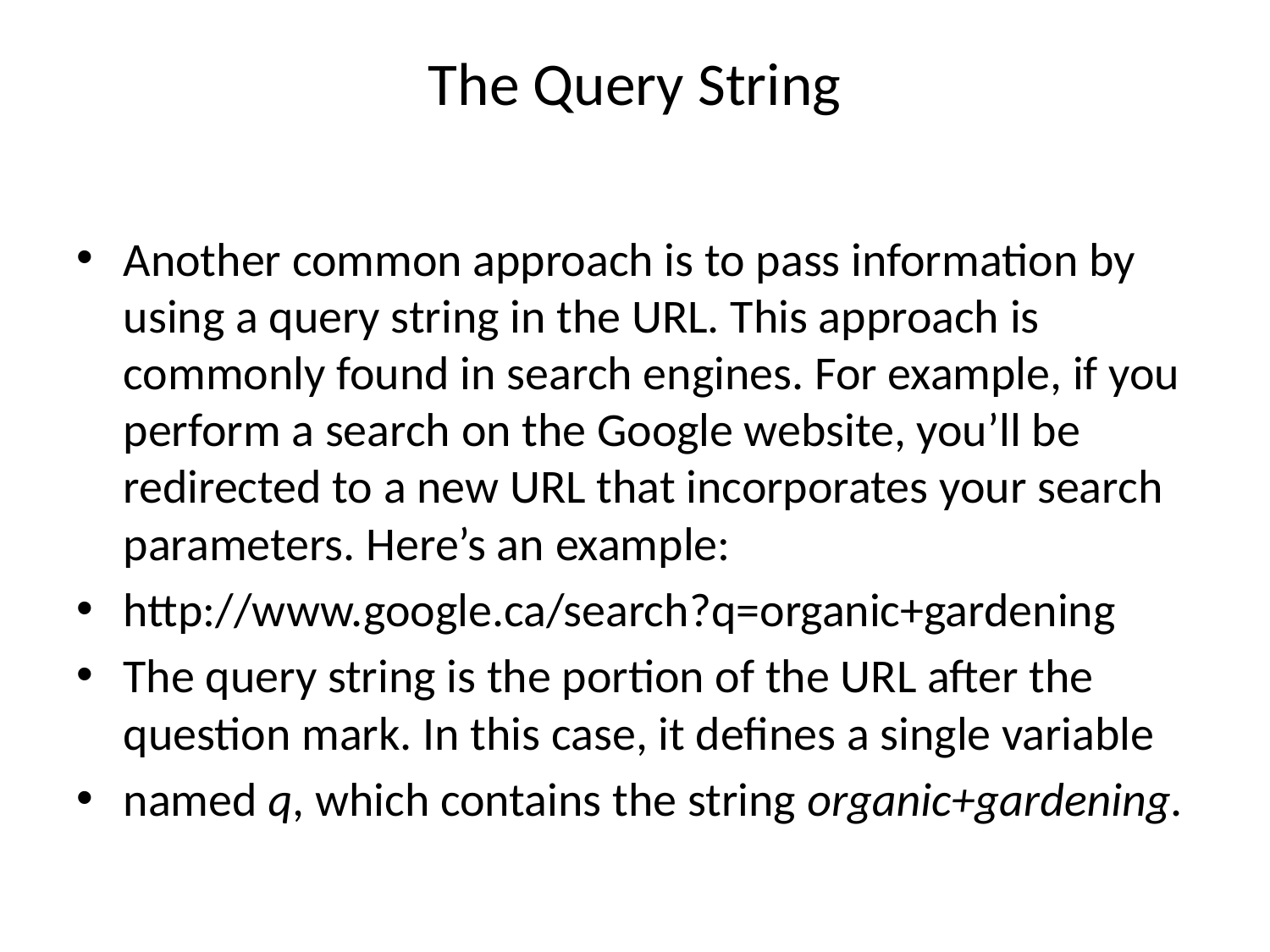

# The Query String
Another common approach is to pass information by using a query string in the URL. This approach is commonly found in search engines. For example, if you perform a search on the Google website, you’ll be redirected to a new URL that incorporates your search parameters. Here’s an example:
http://www.google.ca/search?q=organic+gardening
The query string is the portion of the URL after the question mark. In this case, it defines a single variable
named q, which contains the string organic+gardening.